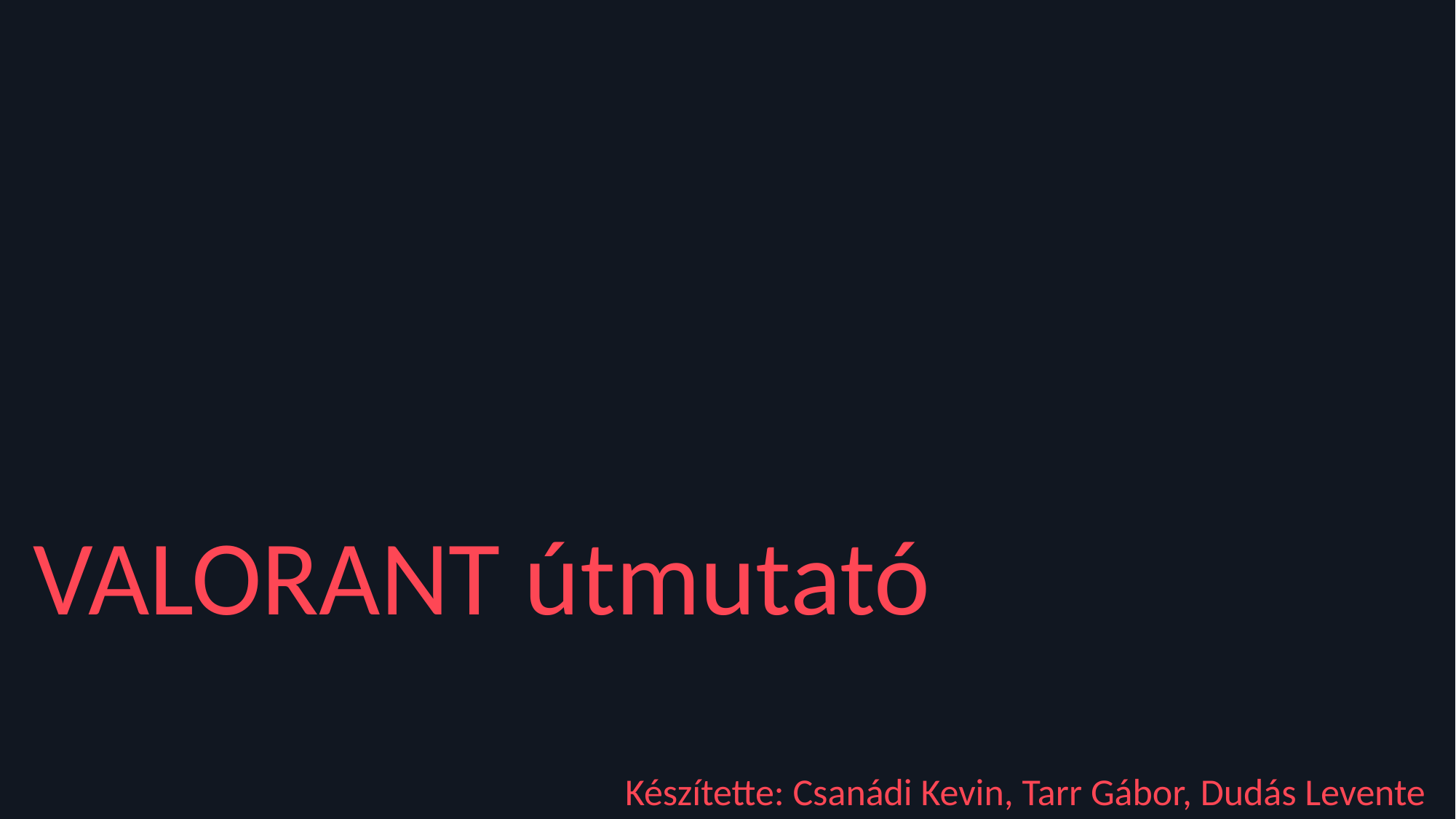

# VALORANT útmutató
Készítette: Csanádi Kevin, Tarr Gábor, Dudás Levente